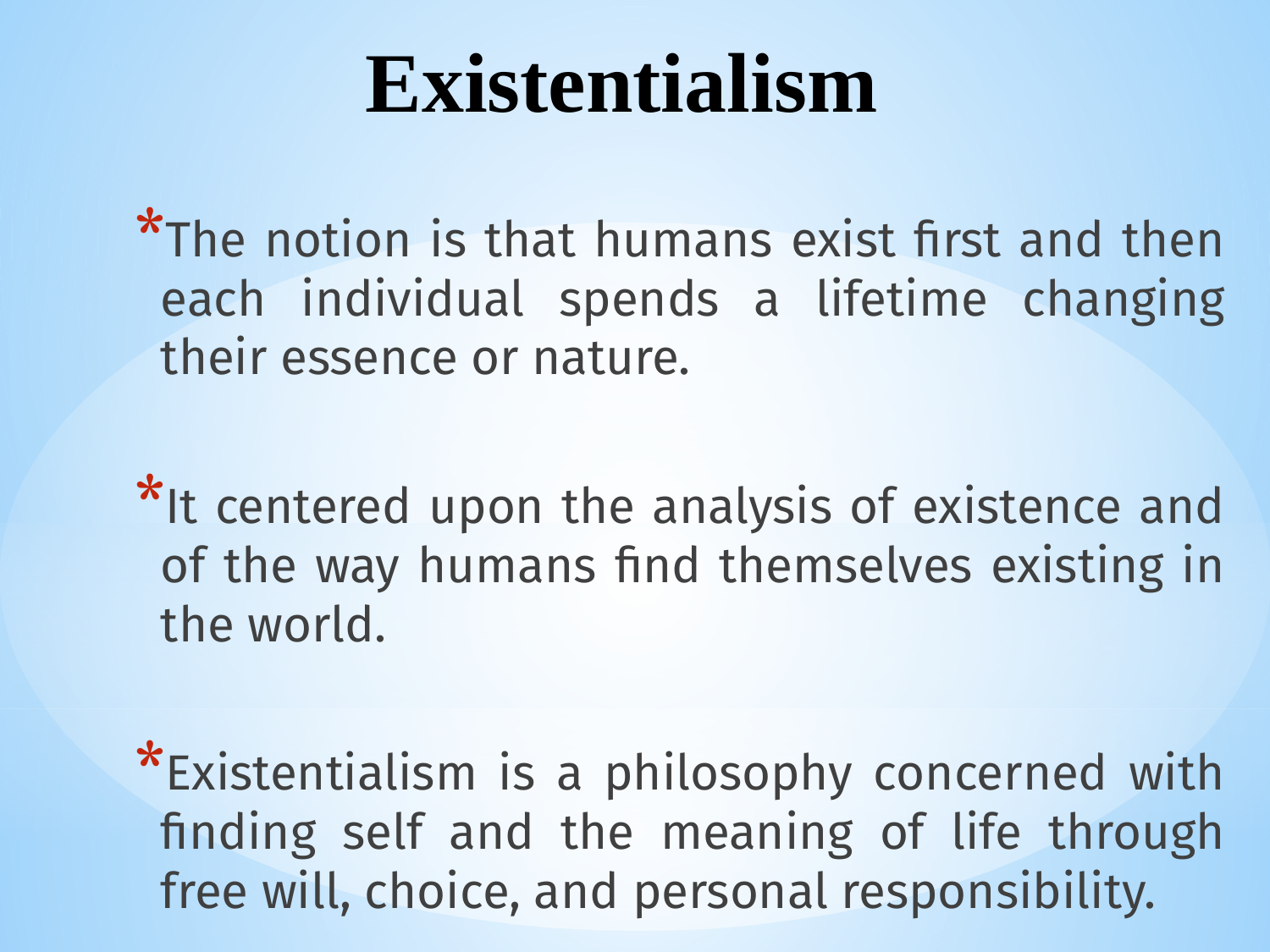

# Existentialism
The notion is that humans exist first and then each individual spends a lifetime changing their essence or nature.

It centered upon the analysis of existence and of the way humans find themselves existing in the world.

Existentialism is a philosophy concerned with finding self and the meaning of life through free will, choice, and personal responsibility.